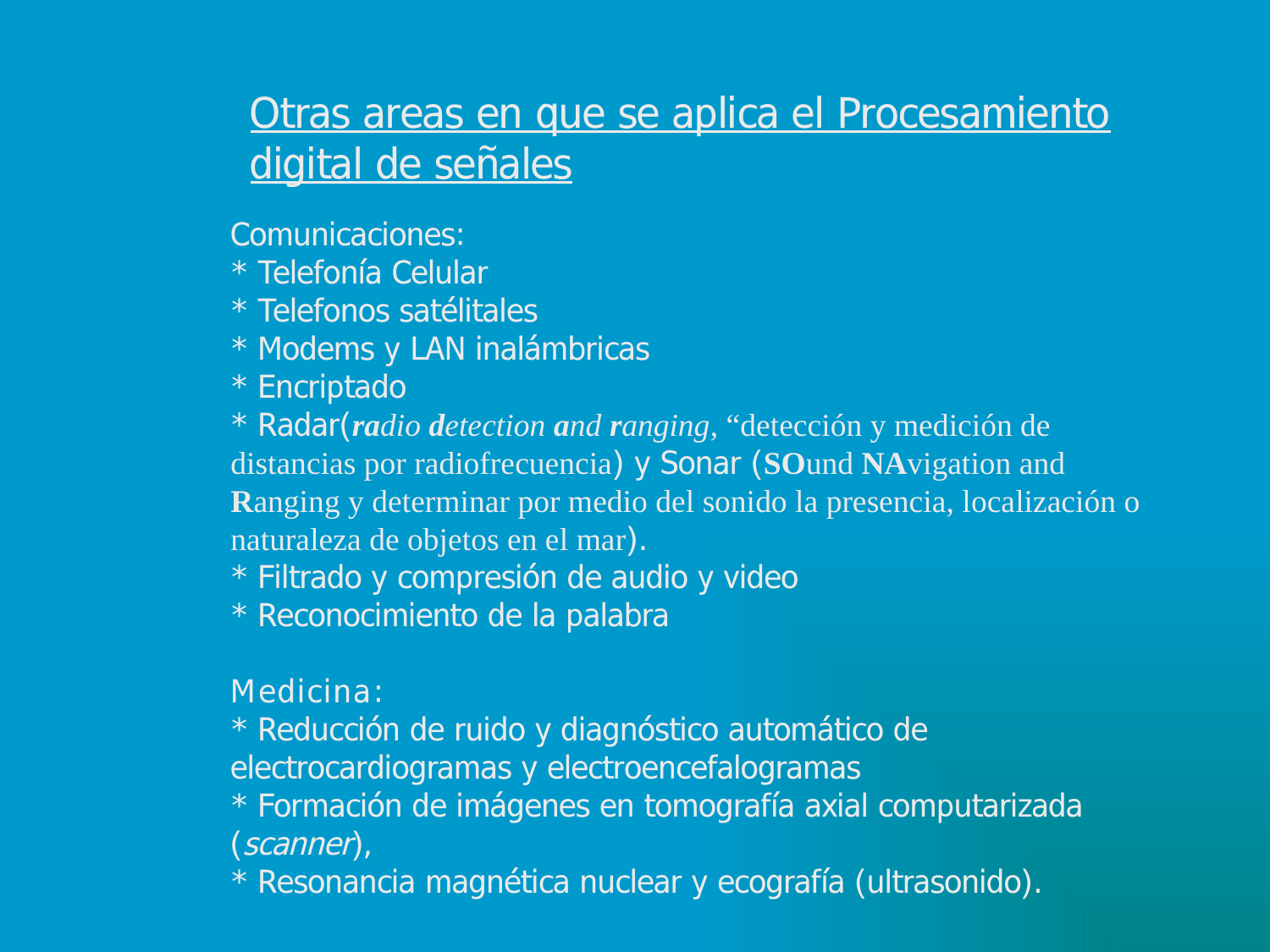

Otras areas en que se aplica el Procesamiento digital de señales
Comunicaciones:
* Telefonía Celular
* Telefonos satélitales
* Modems y LAN inalámbricas
* Encriptado
* Radar(radio detection and ranging, “detección y medición de distancias por radiofrecuencia) y Sonar (SOund NAvigation and Ranging y determinar por medio del sonido la presencia, localización o naturaleza de objetos en el mar).
* Filtrado y compresión de audio y video
* Reconocimiento de la palabra

Medicina:
* Reducción de ruido y diagnóstico automático de electrocardiogramas y electroencefalogramas
* Formación de imágenes en tomografía axial computarizada (scanner),
* Resonancia magnética nuclear y ecografía (ultrasonido).